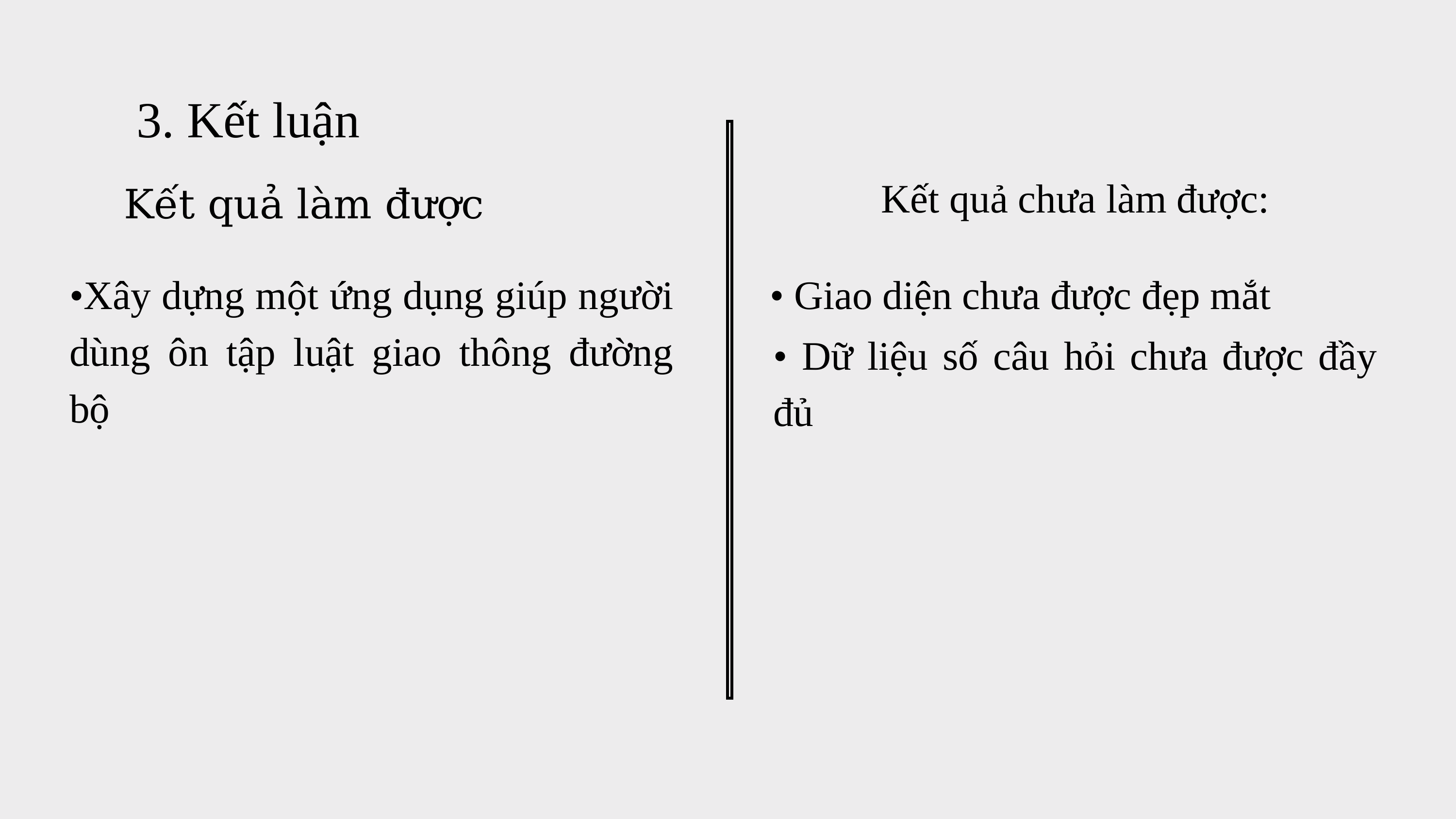

3. Kết luận

Kết quả chưa làm được:
Kết quả làm được
•Xây dựng một ứng dụng giúp người dùng ôn tập luật giao thông đường bộ
• Giao diện chưa được đẹp mắt
• Dữ liệu số câu hỏi chưa được đầy đủ